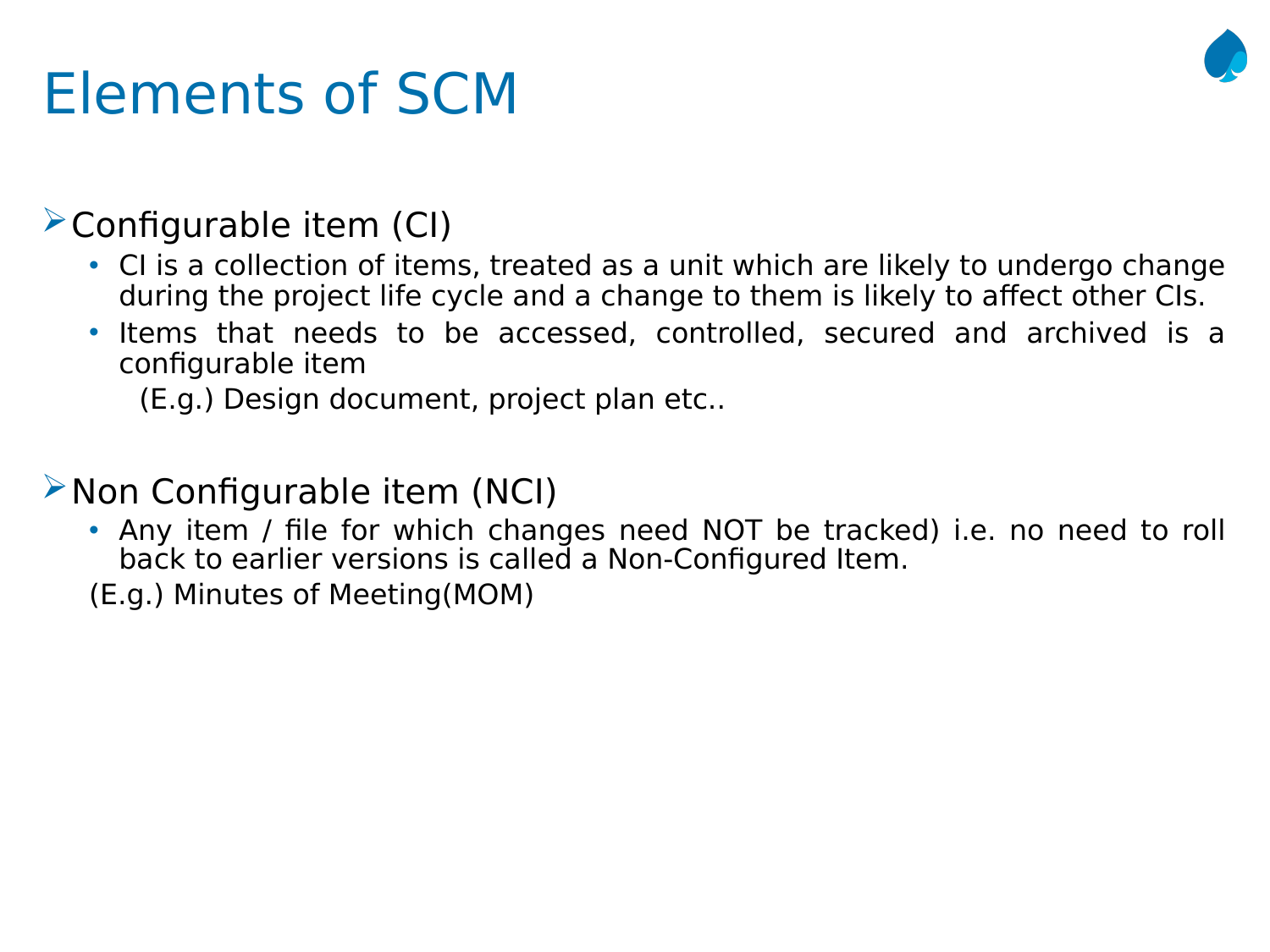

# Elements of SCM
Configurable item (CI)
CI is a collection of items, treated as a unit which are likely to undergo change during the project life cycle and a change to them is likely to affect other CIs.
Items that needs to be accessed, controlled, secured and archived is a configurable item
    (E.g.) Design document, project plan etc..

Non Configurable item (NCI)
Any item / file for which changes need NOT be tracked) i.e. no need to roll back to earlier versions is called a Non-Configured Item.
(E.g.) Minutes of Meeting(MOM)